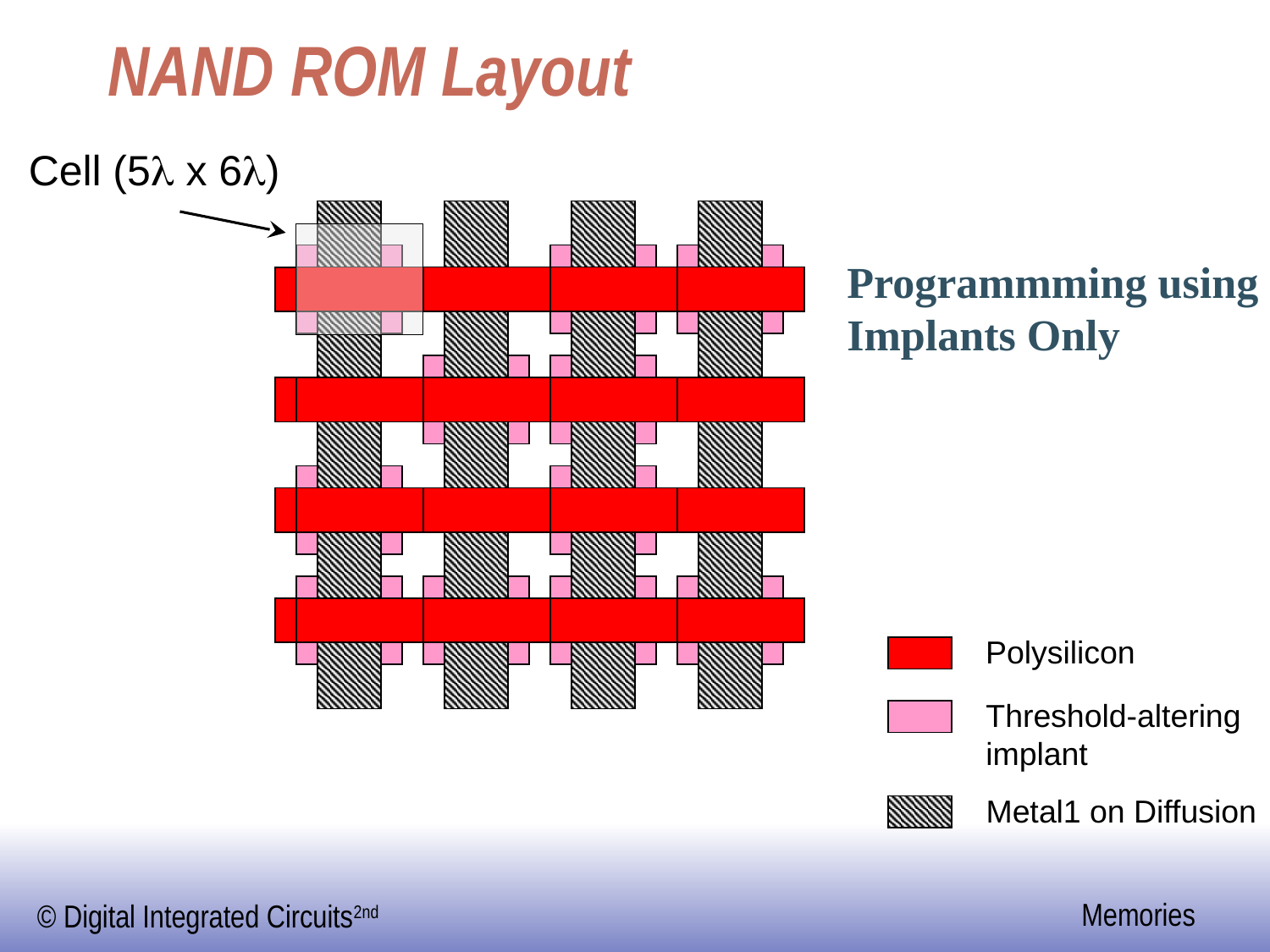

# NAND ROM Layout
Cell (5λ x 6λ)

Programmming using
Implants Only

Polysilicon

Threshold-altering
implant

Metal1 on Diffusion